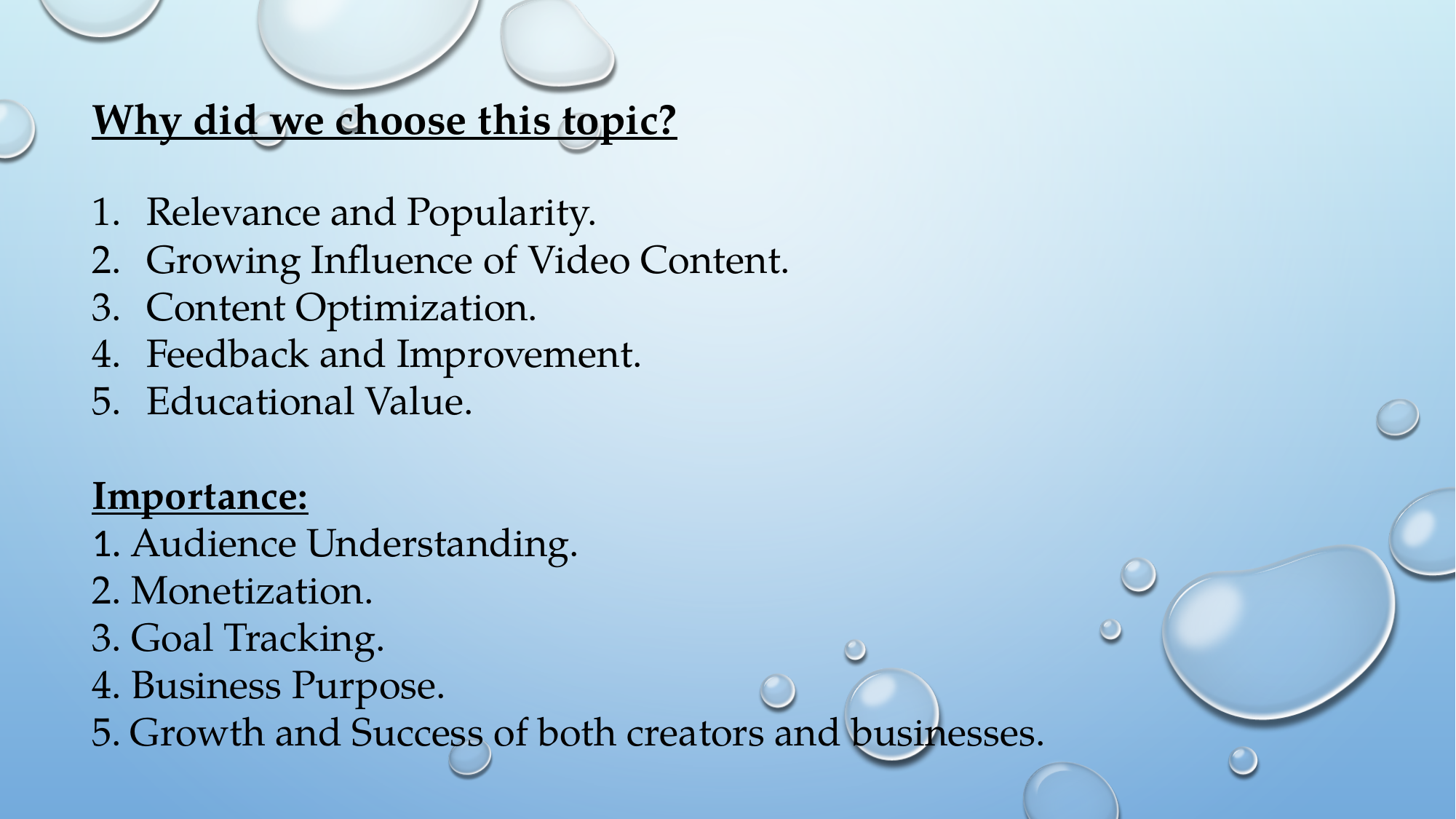

Why did we choose this topic?

Relevance and Popularity.
Growing Influence of Video Content.
Content Optimization.
Feedback and Improvement.
Educational Value.

Importance:
1. Audience Understanding.
2. Monetization.
3. Goal Tracking.
4. Business Purpose.
5. Growth and Success of both creators and businesses.